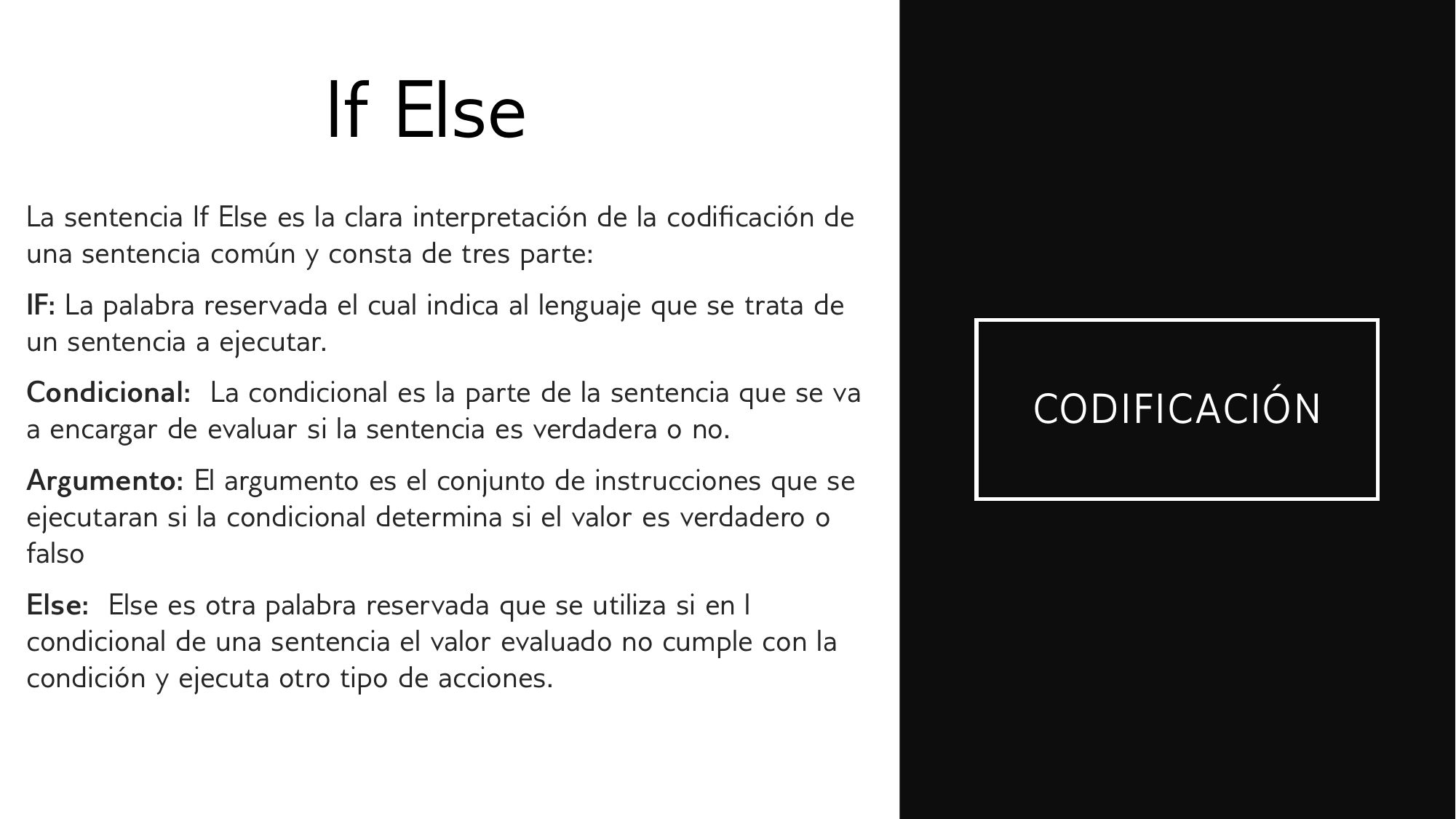

If Else
La sentencia If Else es la clara interpretación de la codificación de una sentencia común y consta de tres parte:
IF: La palabra reservada el cual indica al lenguaje que se trata de un sentencia a ejecutar.
Condicional:  La condicional es la parte de la sentencia que se va a encargar de evaluar si la sentencia es verdadera o no.
Argumento: El argumento es el conjunto de instrucciones que se ejecutaran si la condicional determina si el valor es verdadero o falso
Else:  Else es otra palabra reservada que se utiliza si en l condicional de una sentencia el valor evaluado no cumple con la condición y ejecuta otro tipo de acciones.

# Codificación